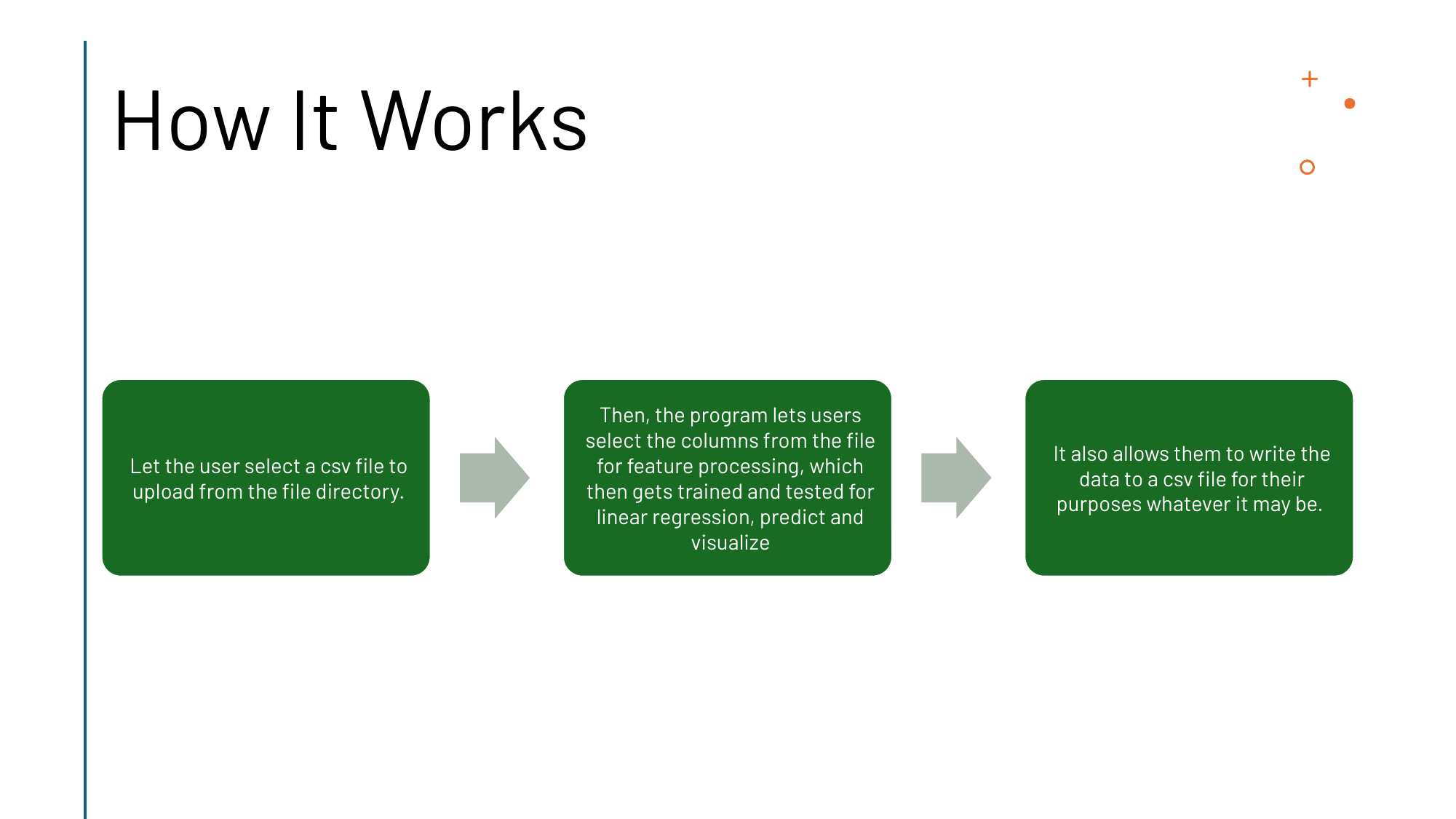

# How It Works

Let the user select a csv file to upload from the file directory.

Then, the program lets users select the columns from the file for feature processing, which then gets trained and tested for linear regression, predict and visualize

It also allows them to write the data to a csv file for their purposes whatever it may be.